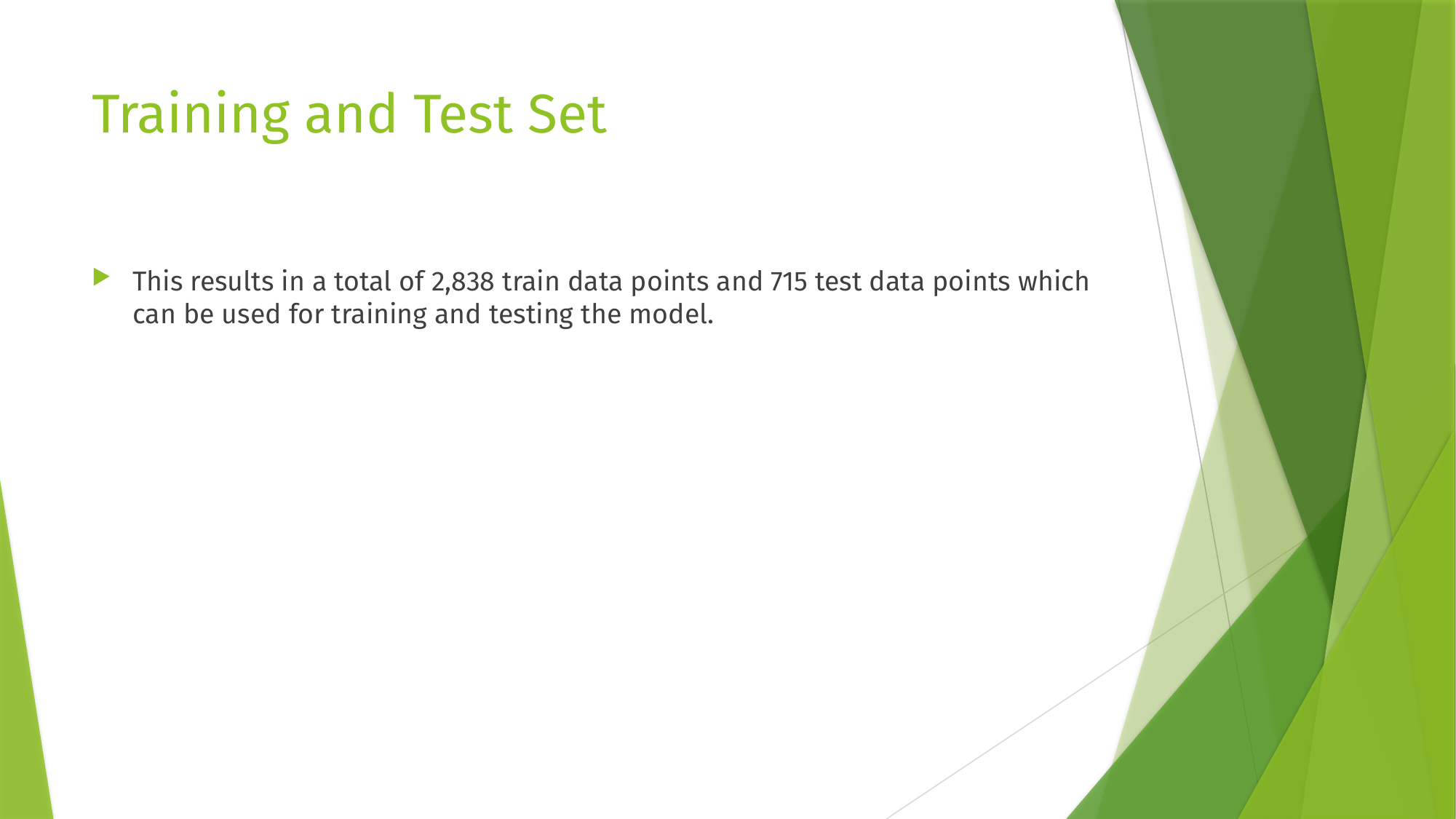

# Training and Test Set
This results in a total of 2,838 train data points and 715 test data points which can be used for training and testing the model.